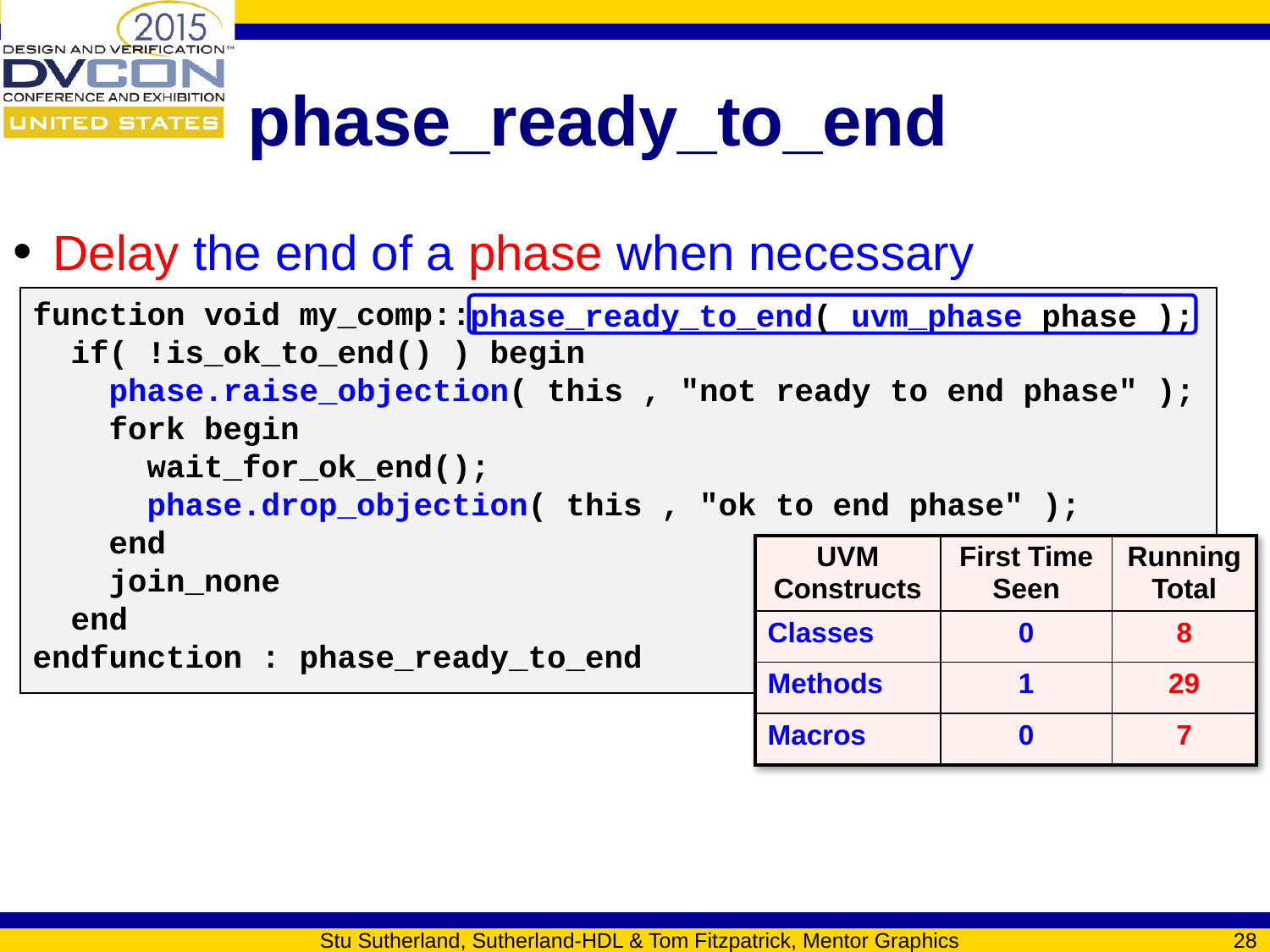

# phase_ready_to_end
Delay the end of a phase when necessary
function void my_comp::
  if( !is_ok_to_end() ) begin
    phase.raise_objection( this , "not ready to end phase" );
    fork begin
      wait_for_ok_end();
      phase.drop_objection( this , "ok to end phase" );
    end
    join_none
  end
endfunction : phase_ready_to_end
phase_ready_to_end( uvm_phase phase );
| UVM Constructs | First Time Seen | Running Total |
| --- | --- | --- |
| Classes | 0 | 8 |
| Methods | 1 | 29 |
| Macros | 0 | 7 |
Stu Sutherland, Sutherland-HDL & Tom Fitzpatrick, Mentor Graphics
28